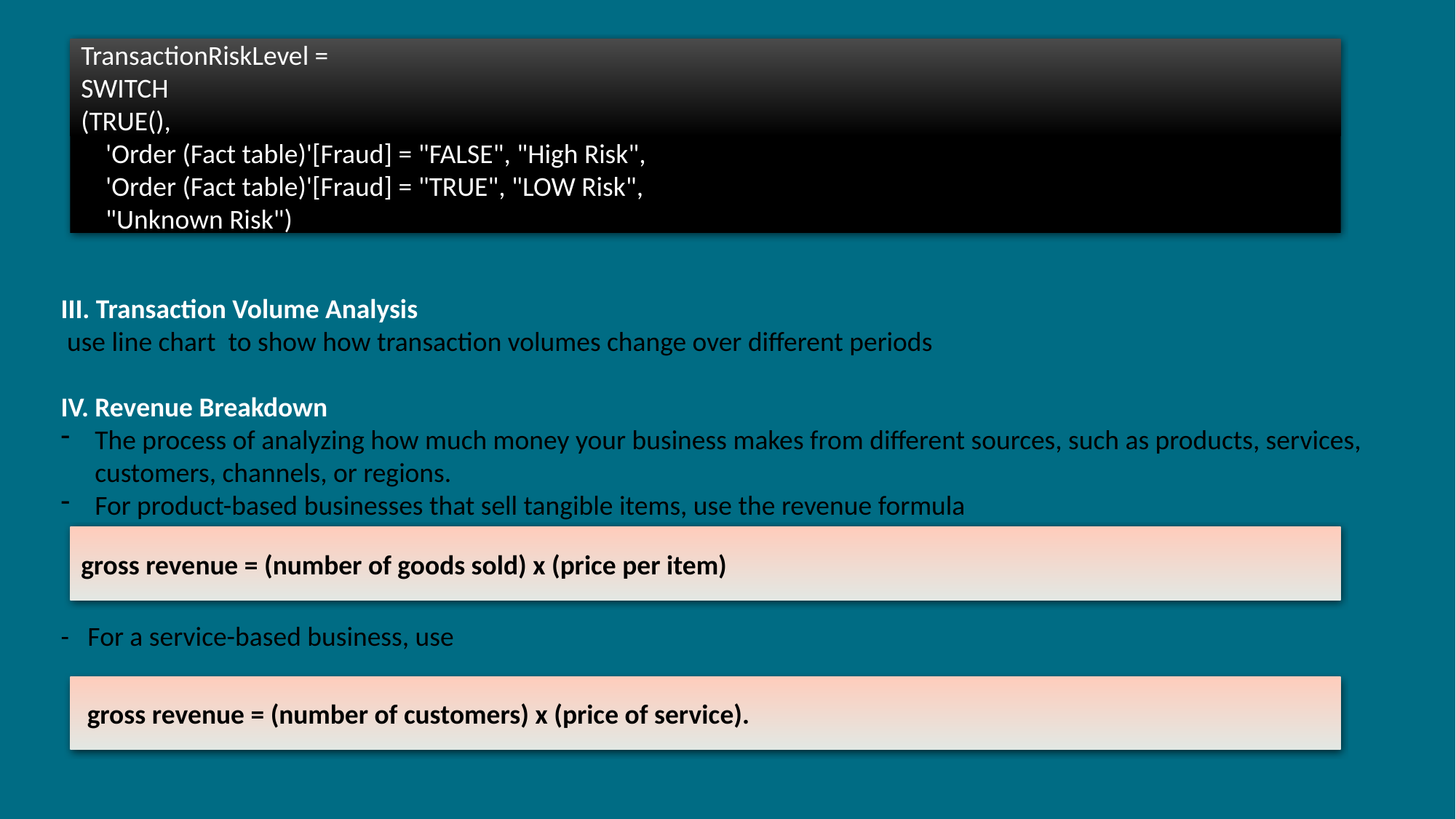

III. Transaction Volume Analysis
 use line chart  to show how transaction volumes change over different periods

IV. Revenue Breakdown
The process of analyzing how much money your business makes from different sources, such as products, services, customers, channels, or regions.
For product-based businesses that sell tangible items, use the revenue formula

-   For a service-based business, use

TransactionRiskLevel =
SWITCH
(TRUE(),
    'Order (Fact table)'[Fraud] = "FALSE", "High Risk",
    'Order (Fact table)'[Fraud] = "TRUE", "LOW Risk",
    "Unknown Risk")
gross revenue = (number of goods sold) x (price per item)
 gross revenue = (number of customers) x (price of service).